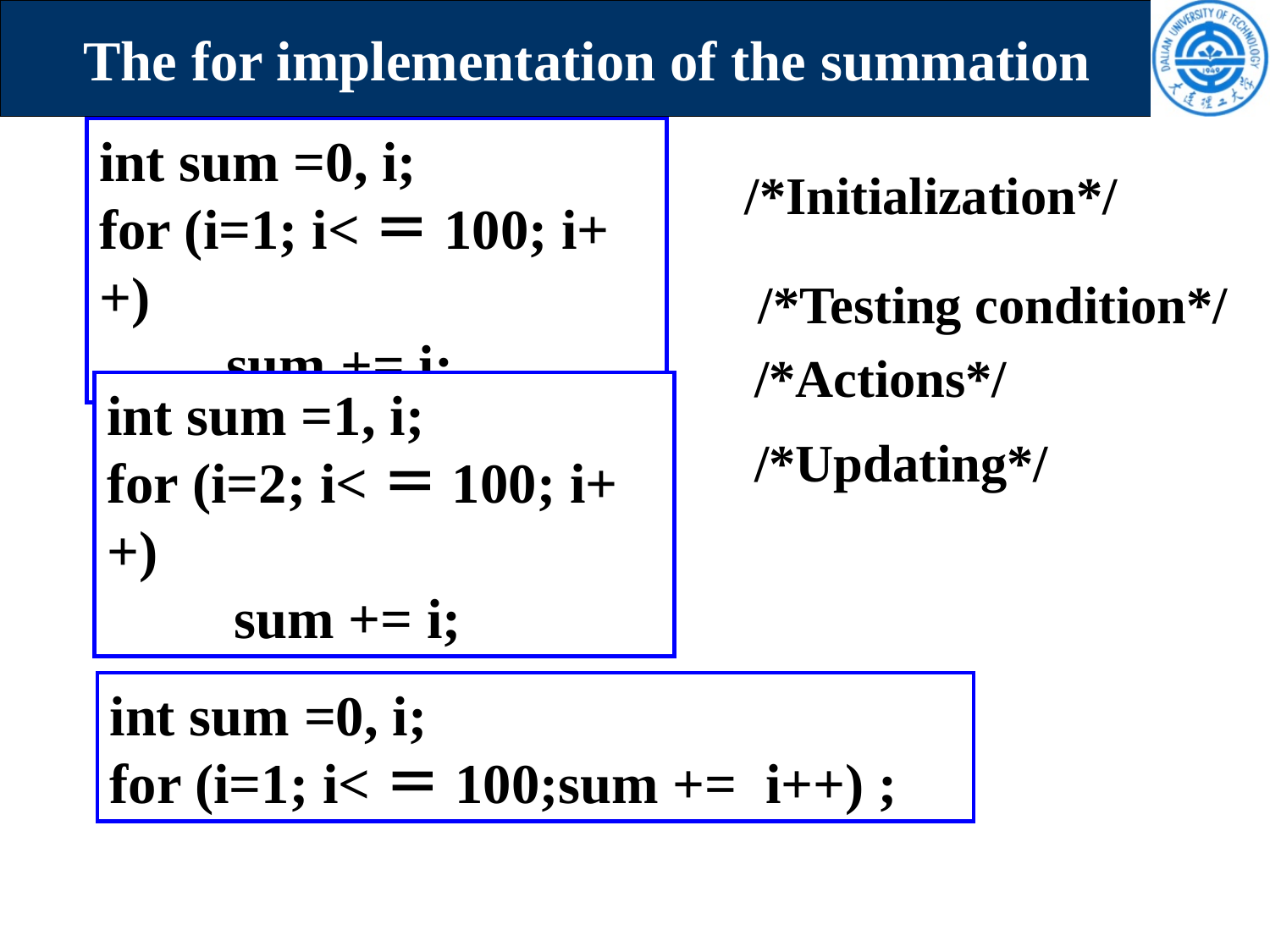

# The for implementation of the summation
int sum =0, i;
for (i=1; i<＝100; i++)
	sum += i;
/*Initialization*/
/*Testing condition*/
/*Actions*/
int sum =1, i;
for (i=2; i<＝100; i++)
	sum += i;
/*Updating*/
int sum =0, i;
for (i=1; i<＝100;sum +=  i++) ;